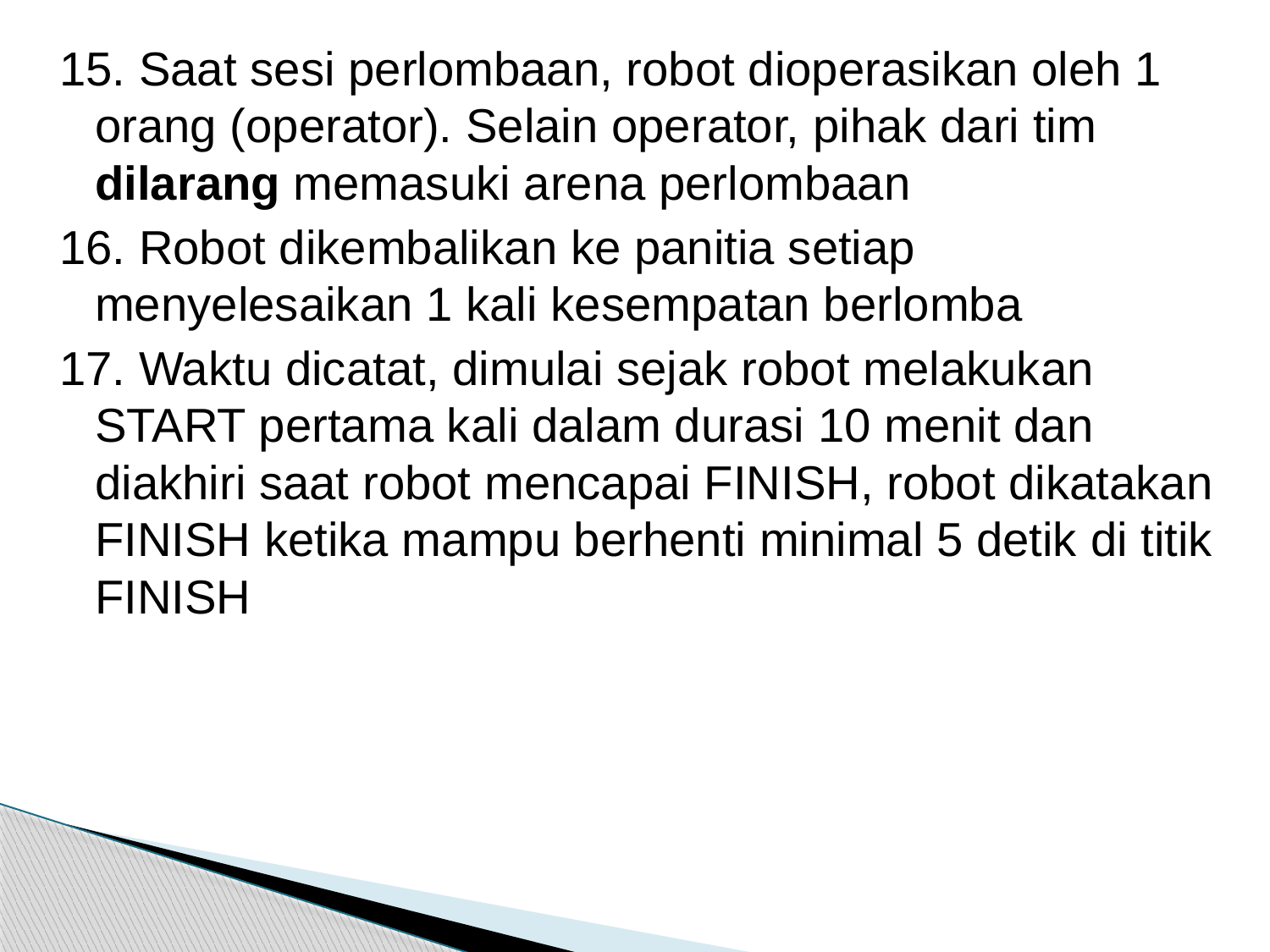

15. Saat sesi perlombaan, robot dioperasikan oleh 1 orang (operator). Selain operator, pihak dari tim dilarang memasuki arena perlombaan
16. Robot dikembalikan ke panitia setiap menyelesaikan 1 kali kesempatan berlomba
17. Waktu dicatat, dimulai sejak robot melakukan START pertama kali dalam durasi 10 menit dan diakhiri saat robot mencapai FINISH, robot dikatakan FINISH ketika mampu berhenti minimal 5 detik di titik FINISH